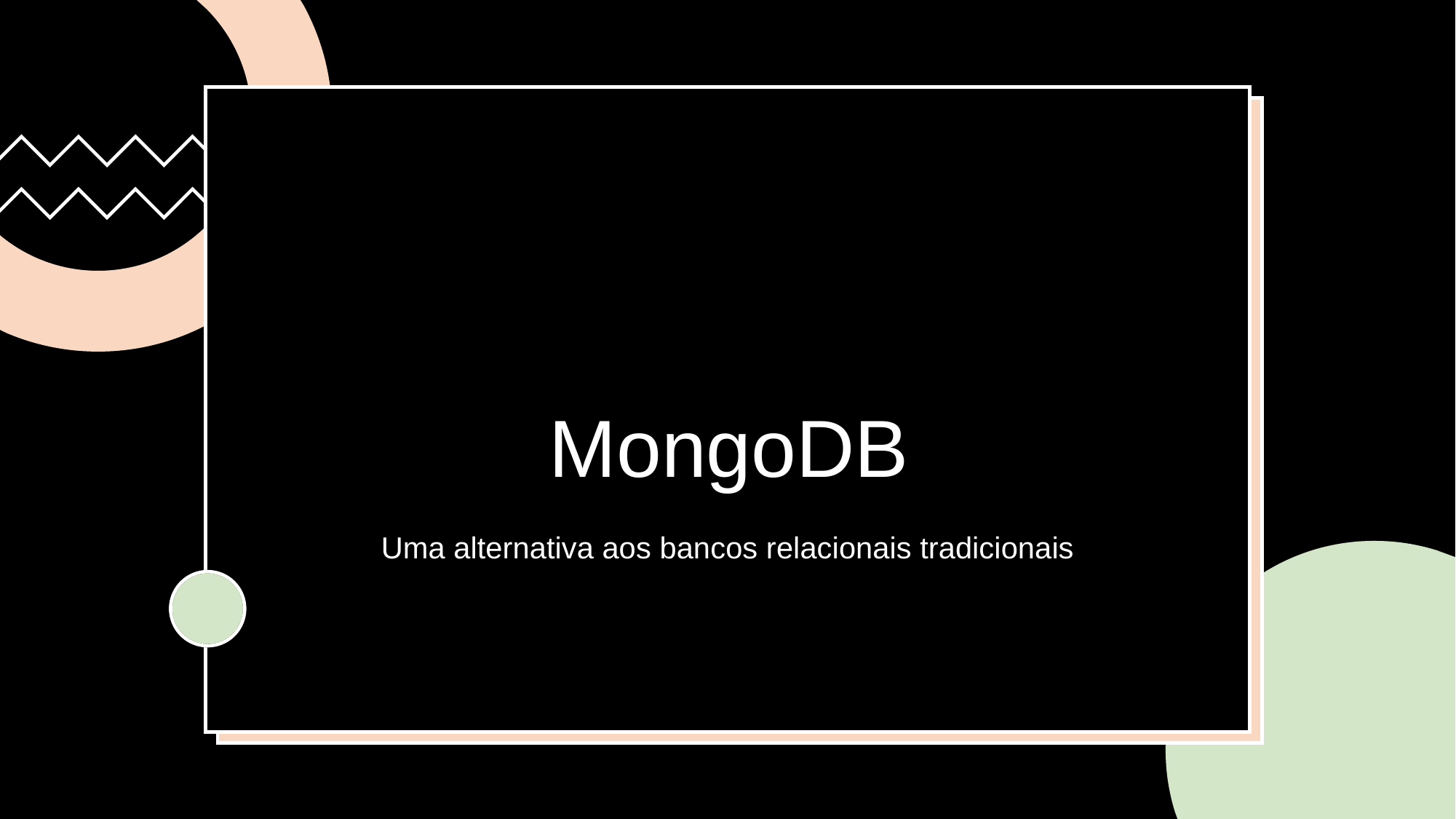

# MongoDB
Uma alternativa aos bancos relacionais tradicionais